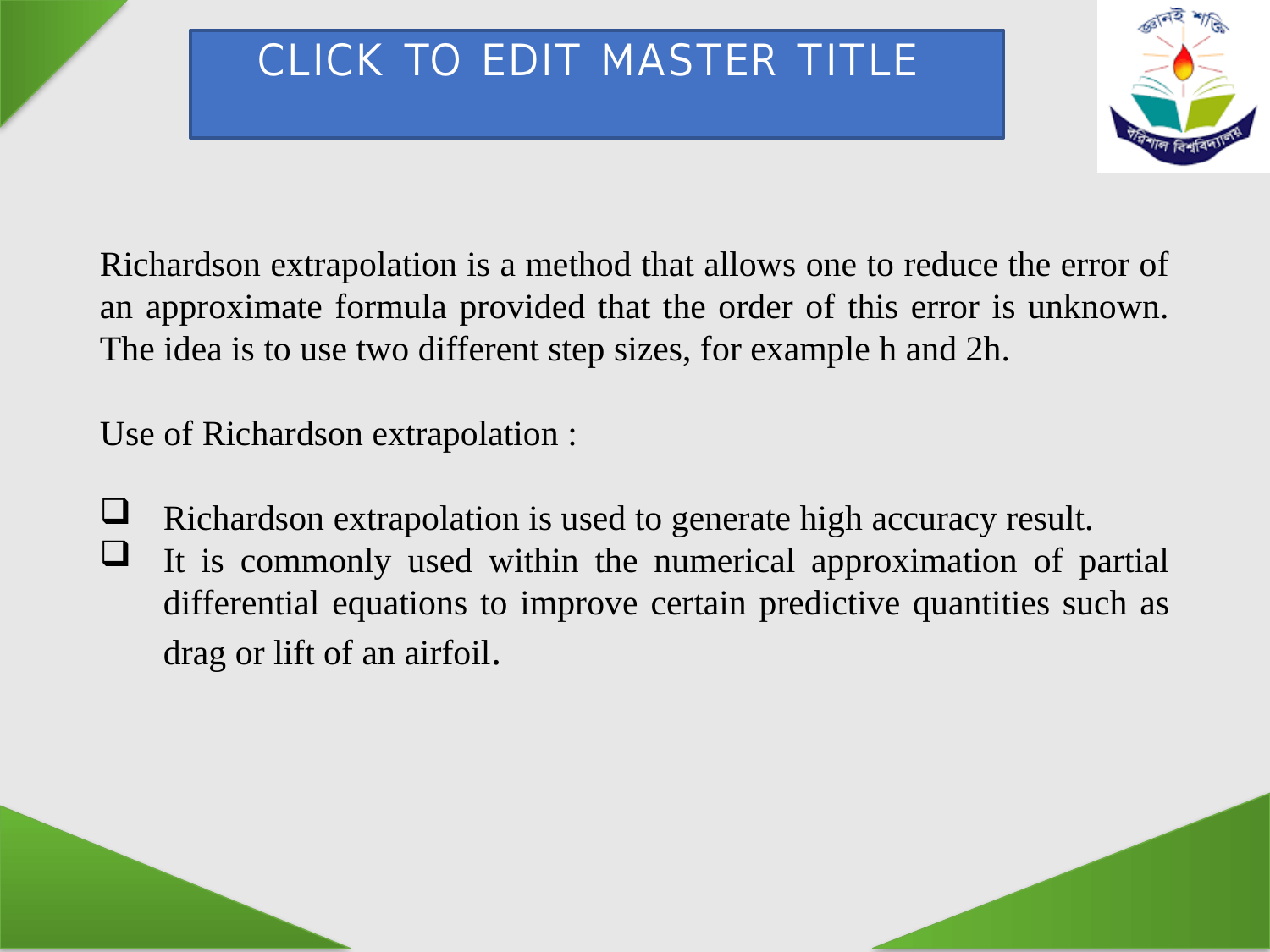

Click to edit Master title
Richardson extrapolation is a method that allows one to reduce the error of an approximate formula provided that the order of this error is unknown. The idea is to use two different step sizes, for example h and 2h.

Use of Richardson extrapolation :

Richardson extrapolation is used to generate high accuracy result.
It is commonly used within the numerical approximation of partial differential equations to improve certain predictive quantities such as drag or lift of an airfoil.